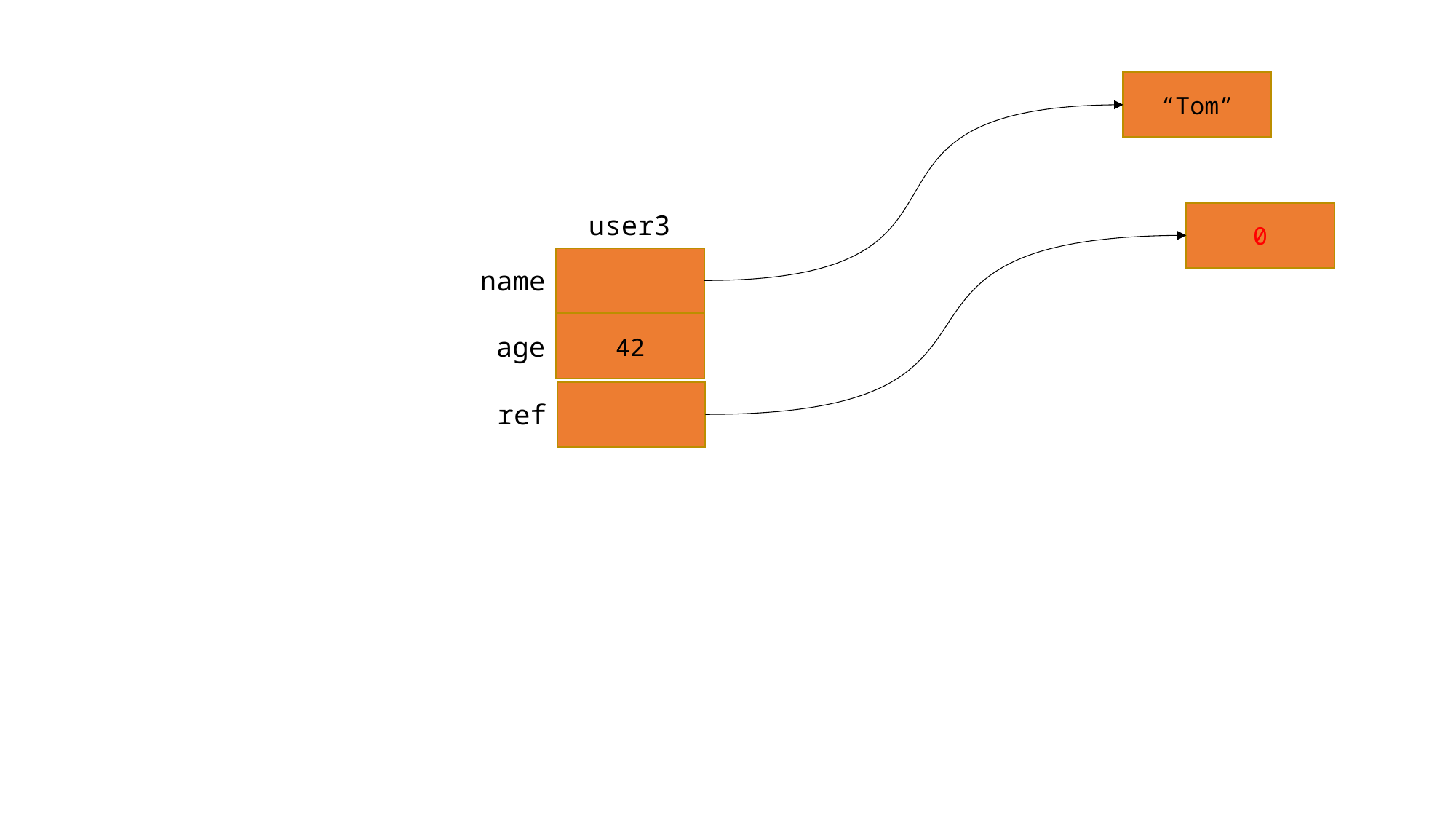

“Tom”
user3
0

name
42
age

ref